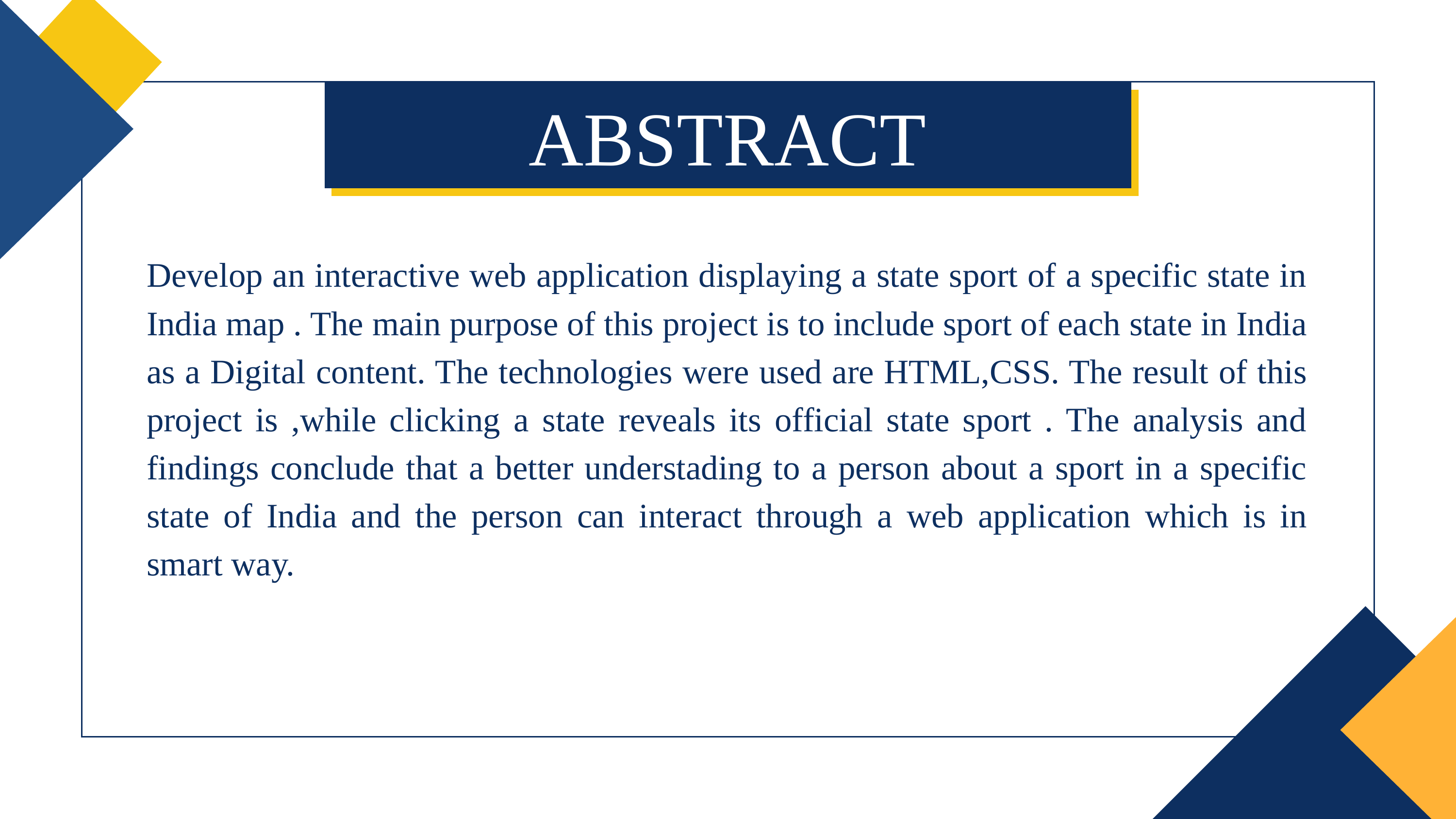

ABSTRACT

Develop an interactive web application displaying a state sport of a specific state in India map . The main purpose of this project is to include sport of each state in India as a Digital content. The technologies were used are HTML,CSS. The result of this project is ,while clicking a state reveals its official state sport . The analysis and findings conclude that a better understading to a person about a sport in a specific state of India and the person can interact through a web application which is in smart way.